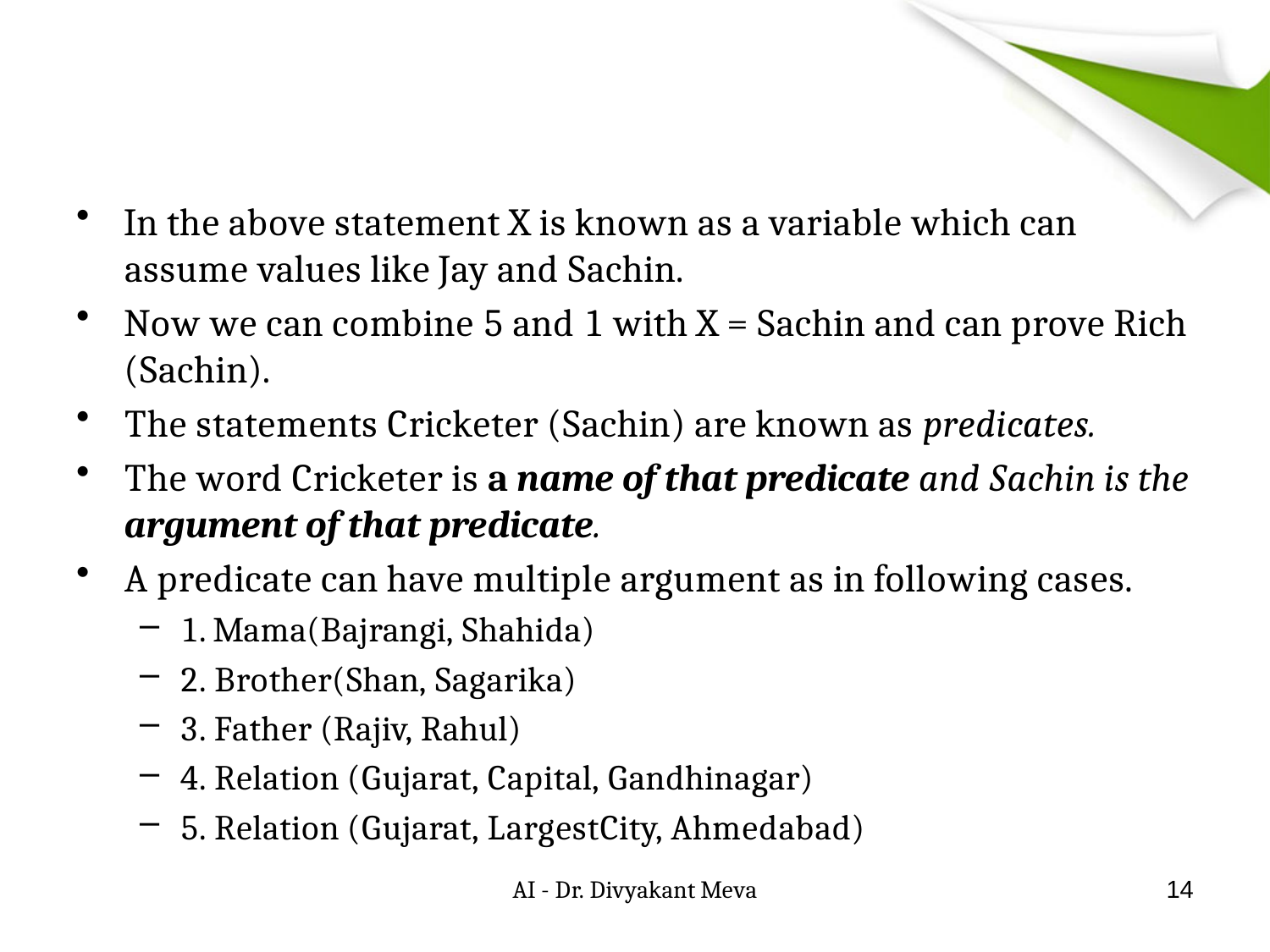

#
In the above statement X is known as a variable which can assume values like Jay and Sachin.
Now we can combine 5 and 1 with X = Sachin and can prove Rich (Sachin).
The statements Cricketer (Sachin) are known as predicates.
The word Cricketer is a name of that predicate and Sachin is the argument of that predicate.
A predicate can have multiple argument as in following cases.
1. Mama(Bajrangi, Shahida)
2. Brother(Shan, Sagarika)
3. Father (Rajiv, Rahul)
4. Relation (Gujarat, Capital, Gandhinagar)
5. Relation (Gujarat, LargestCity, Ahmedabad)
AI - Dr. Divyakant Meva
14